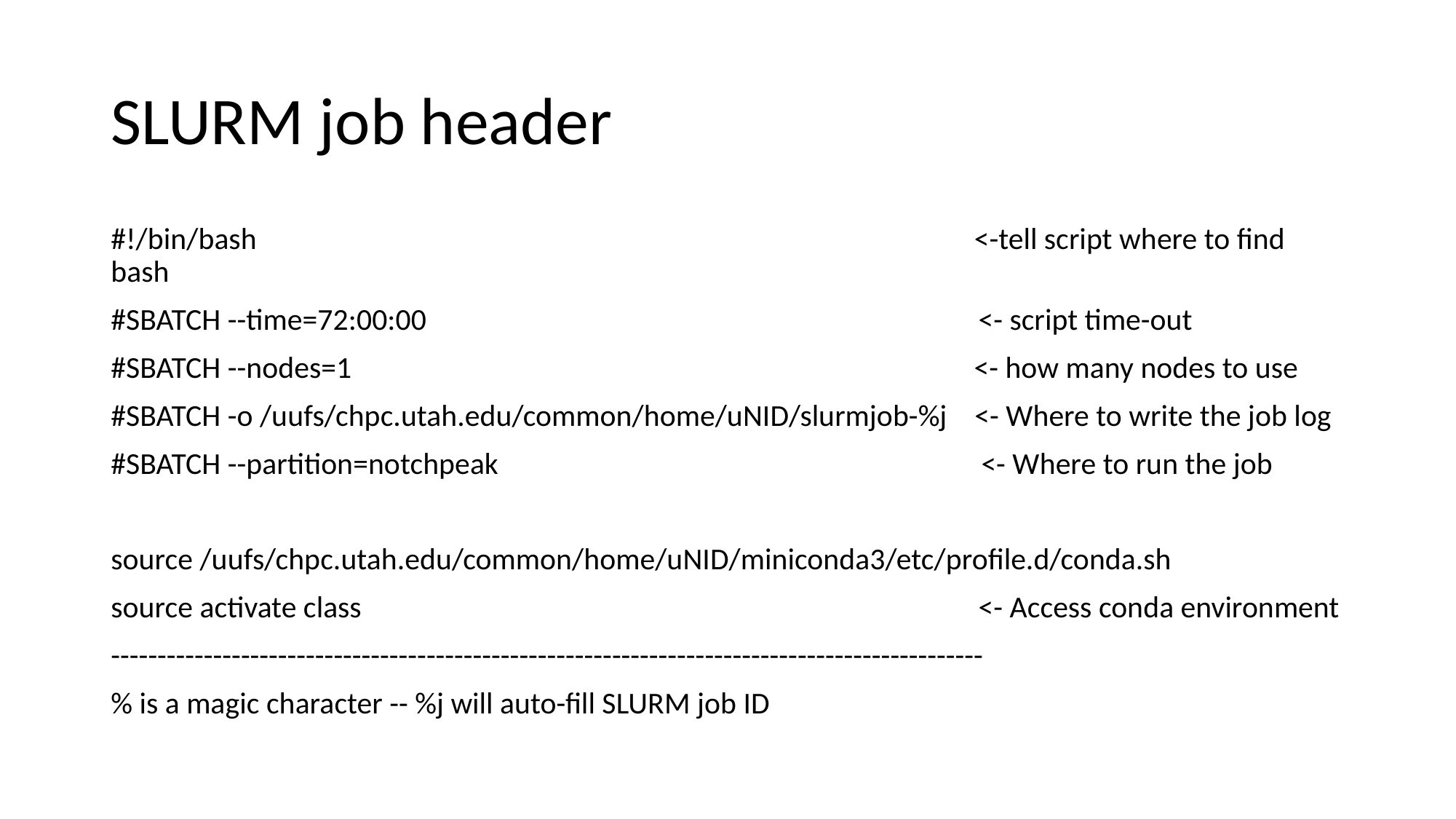

# SLURM job header
#!/bin/bash                                                                                                        <-tell script where to find bash
#SBATCH --time=72:00:00                                                                                <- script time-out
#SBATCH --nodes=1			                                              <- how many nodes to use
#SBATCH -o /uufs/chpc.utah.edu/common/home/uNID/slurmjob-%j    <- Where to write the job log
#SBATCH --partition=notchpeak                                                                      <- Where to run the job

source /uufs/chpc.utah.edu/common/home/uNID/miniconda3/etc/profile.d/conda.sh
source activate class					               <- Access conda environment
----------------------------------------------------------------------------------------------
% is a magic character -- %j will auto-fill SLURM job ID